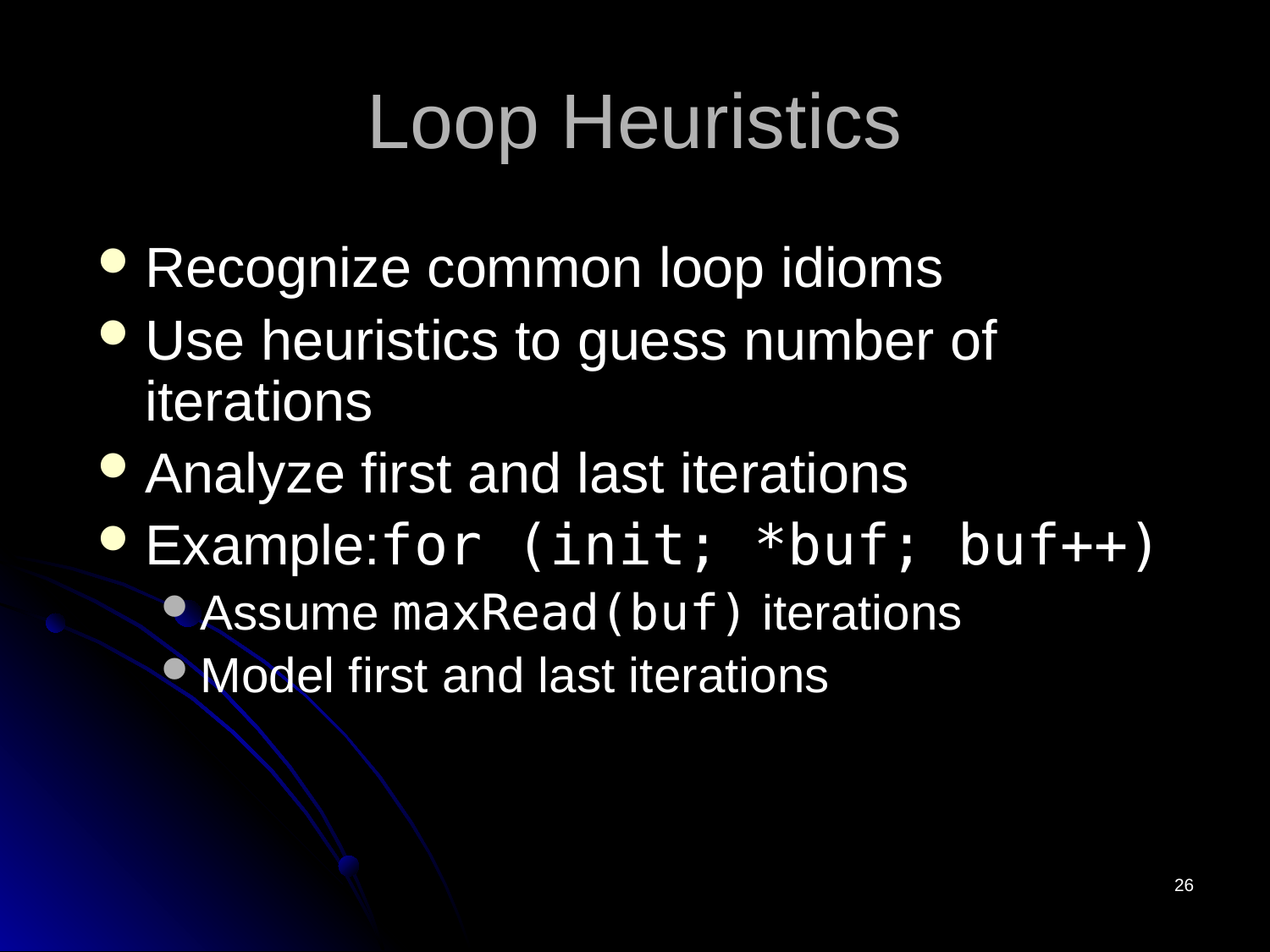

# Loop Heuristics
Recognize common loop idioms
Use heuristics to guess number of iterations
Analyze first and last iterations
Example:for (init; *buf; buf++)
Assume maxRead(buf) iterations
Model first and last iterations
26